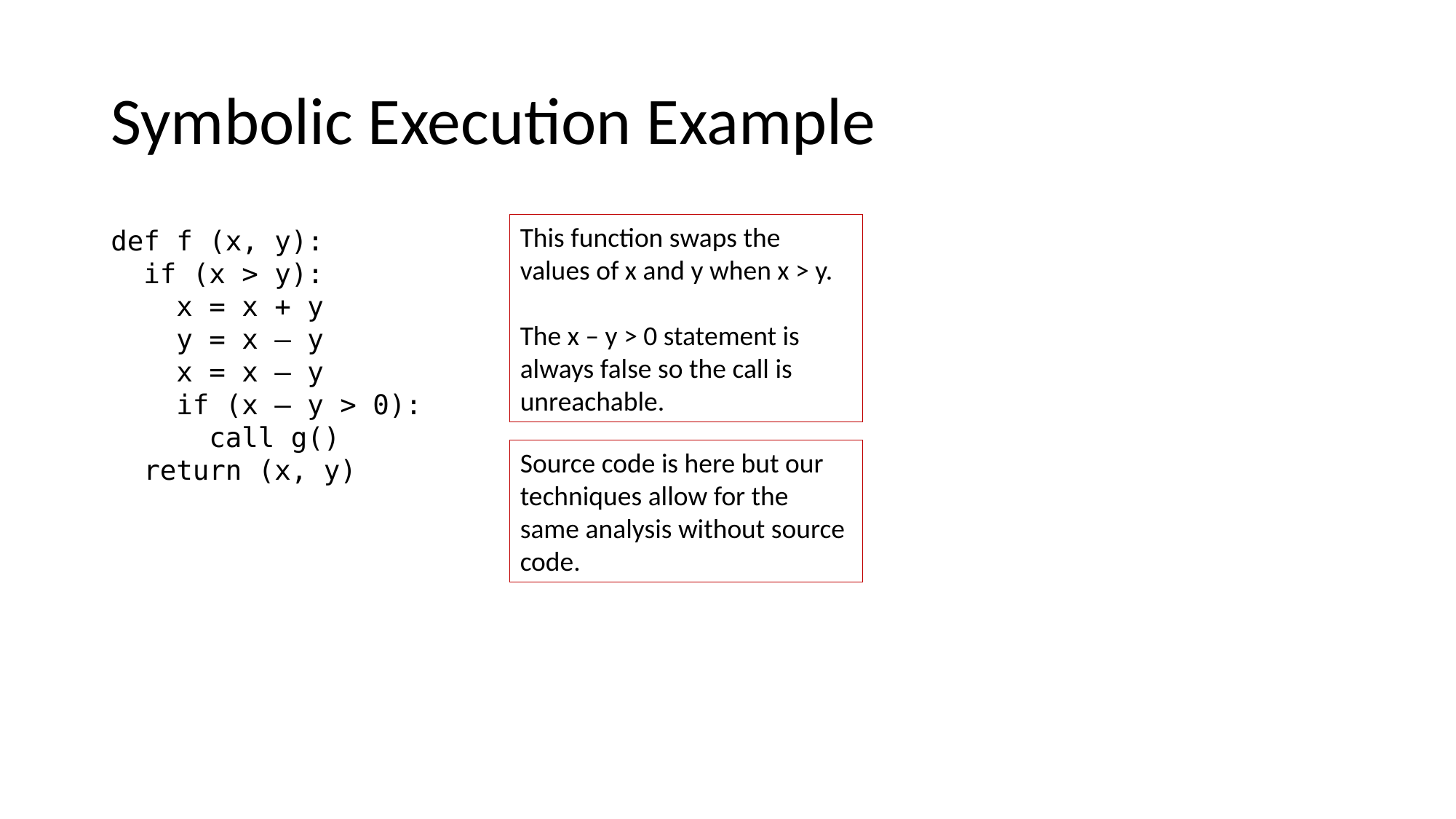

# Symbolic Execution Example
This function swaps the values of x and y when x > y.

The x – y > 0 statement is always false so the call is unreachable.
def f (x, y):
  if (x > y):
    x = x + y
    y = x – y
    x = x – y
    if (x – y > 0):
      call g()
  return (x, y)
Source code is here but our techniques allow for the same analysis without source code.